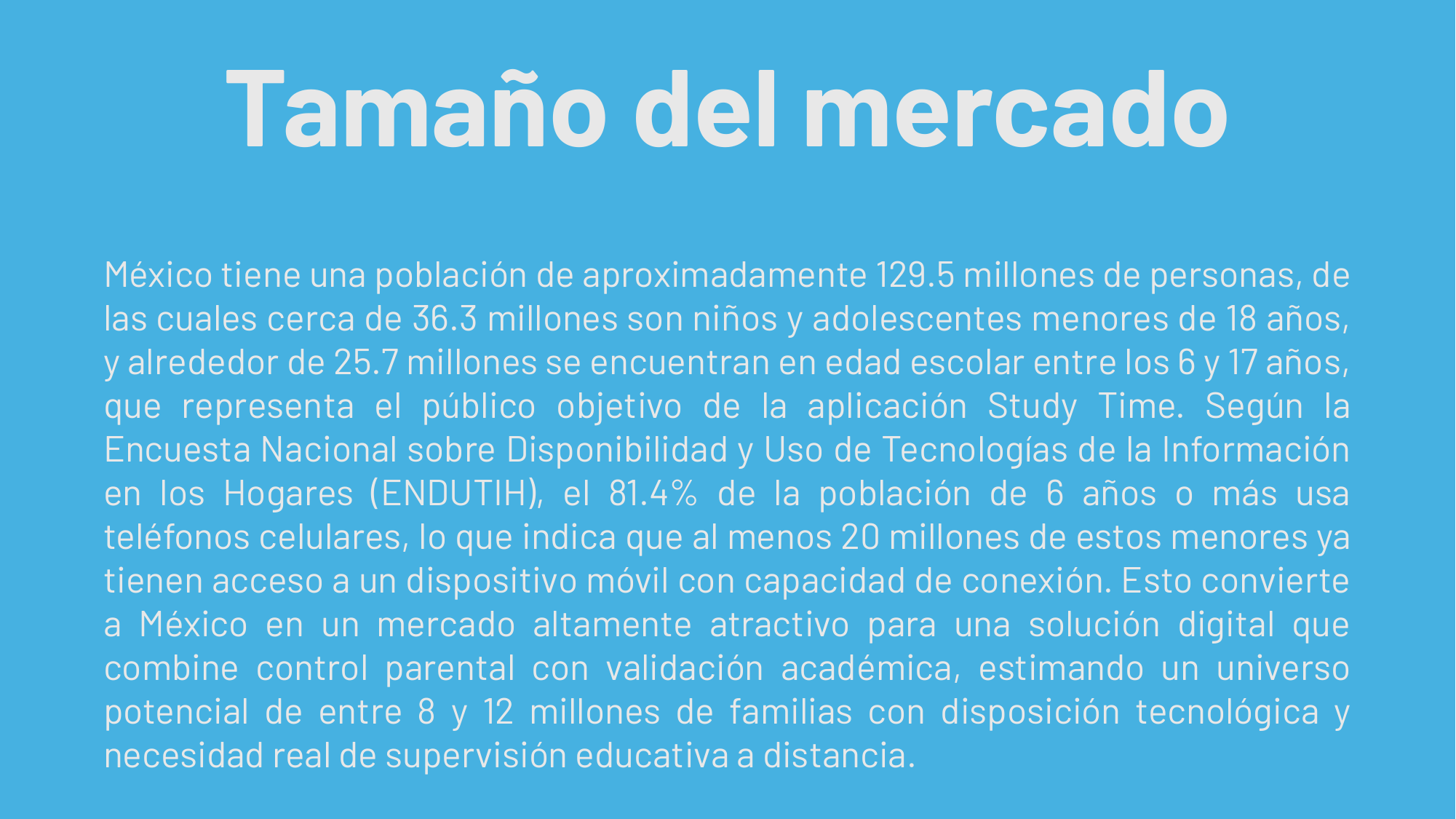

Tamaño del mercado
México tiene una población de aproximadamente 129.5 millones de personas, de las cuales cerca de 36.3 millones son niños y adolescentes menores de 18 años, y alrededor de 25.7 millones se encuentran en edad escolar entre los 6 y 17 años, que representa el público objetivo de la aplicación Study Time. Según la Encuesta Nacional sobre Disponibilidad y Uso de Tecnologías de la Información en los Hogares (ENDUTIH), el 81.4% de la población de 6 años o más usa teléfonos celulares, lo que indica que al menos 20 millones de estos menores ya tienen acceso a un dispositivo móvil con capacidad de conexión. Esto convierte a México en un mercado altamente atractivo para una solución digital que combine control parental con validación académica, estimando un universo potencial de entre 8 y 12 millones de familias con disposición tecnológica y necesidad real de supervisión educativa a distancia.